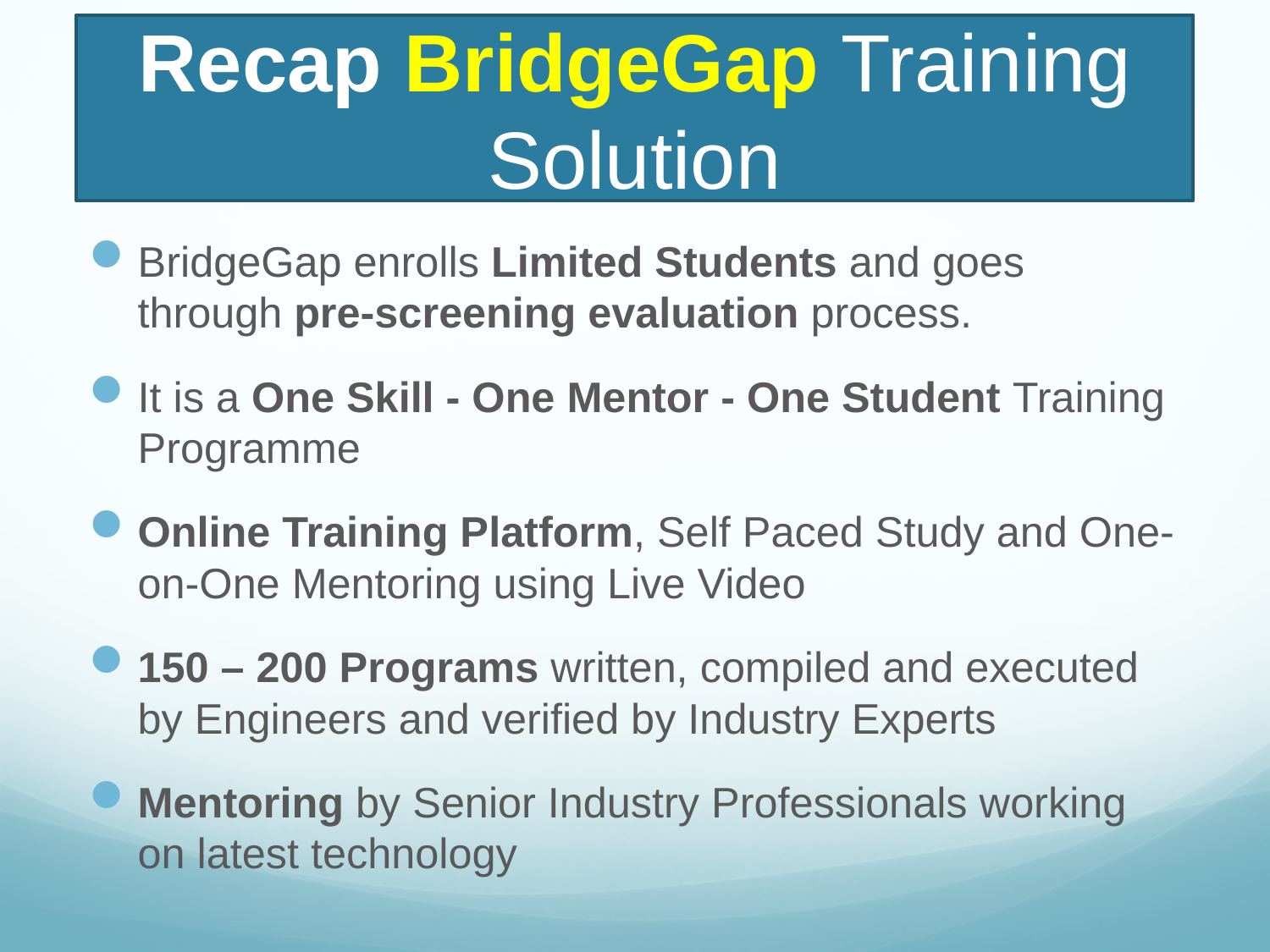

# Recap BridgeGap Training Solution
BridgeGap enrolls Limited Students and goes through pre-screening evaluation process.
It is a One Skill - One Mentor - One Student Training Programme
Online Training Platform, Self Paced Study and One-on-One Mentoring using Live Video
150 – 200 Programs written, compiled and executed by Engineers and verified by Industry Experts
Mentoring by Senior Industry Professionals working on latest technology